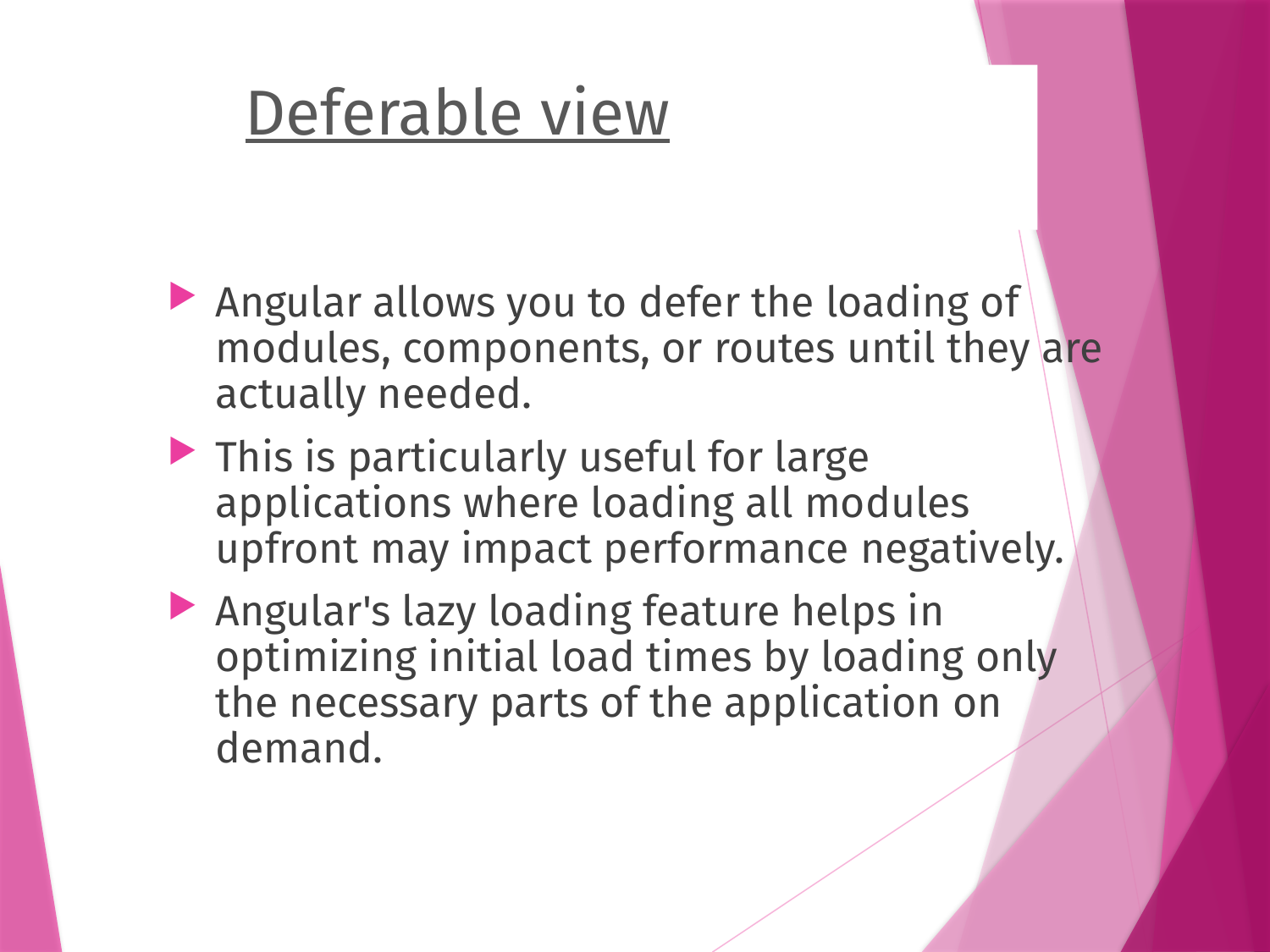

# Deferable view

Angular allows you to defer the loading of modules, components, or routes until they are actually needed.
This is particularly useful for large applications where loading all modules upfront may impact performance negatively.
Angular's lazy loading feature helps in optimizing initial load times by loading only the necessary parts of the application on demand.